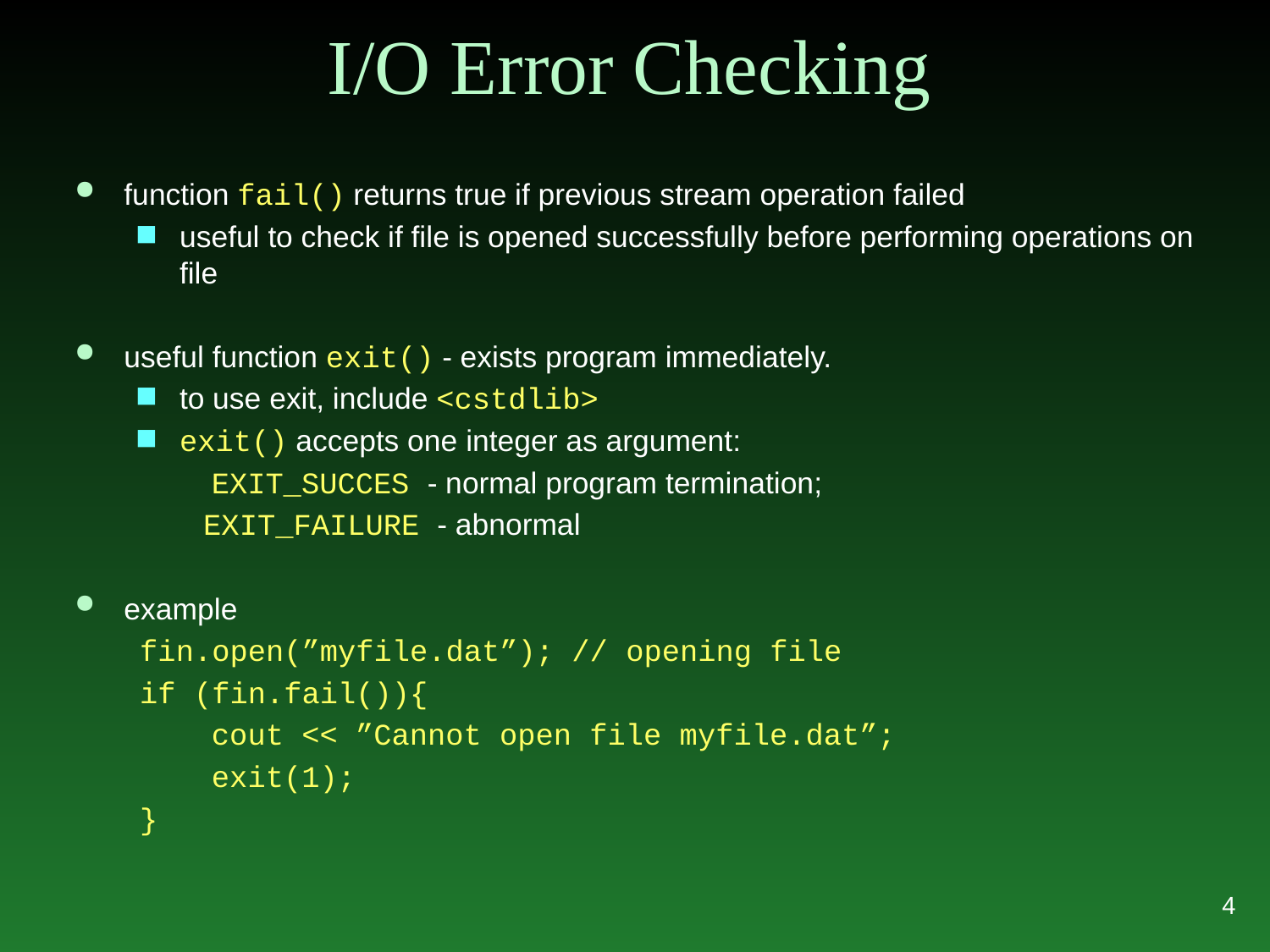

# I/O Error Checking
function fail() returns true if previous stream operation failed
useful to check if file is opened successfully before performing operations on file

useful function exit() - exists program immediately.
to use exit, include <cstdlib>
exit() accepts one integer as argument:
 EXIT_SUCCES - normal program termination;
EXIT_FAILURE - abnormal

example
fin.open(”myfile.dat”); // opening file
if (fin.fail()){
    cout << ”Cannot open file myfile.dat”;
    exit(1);
}

4